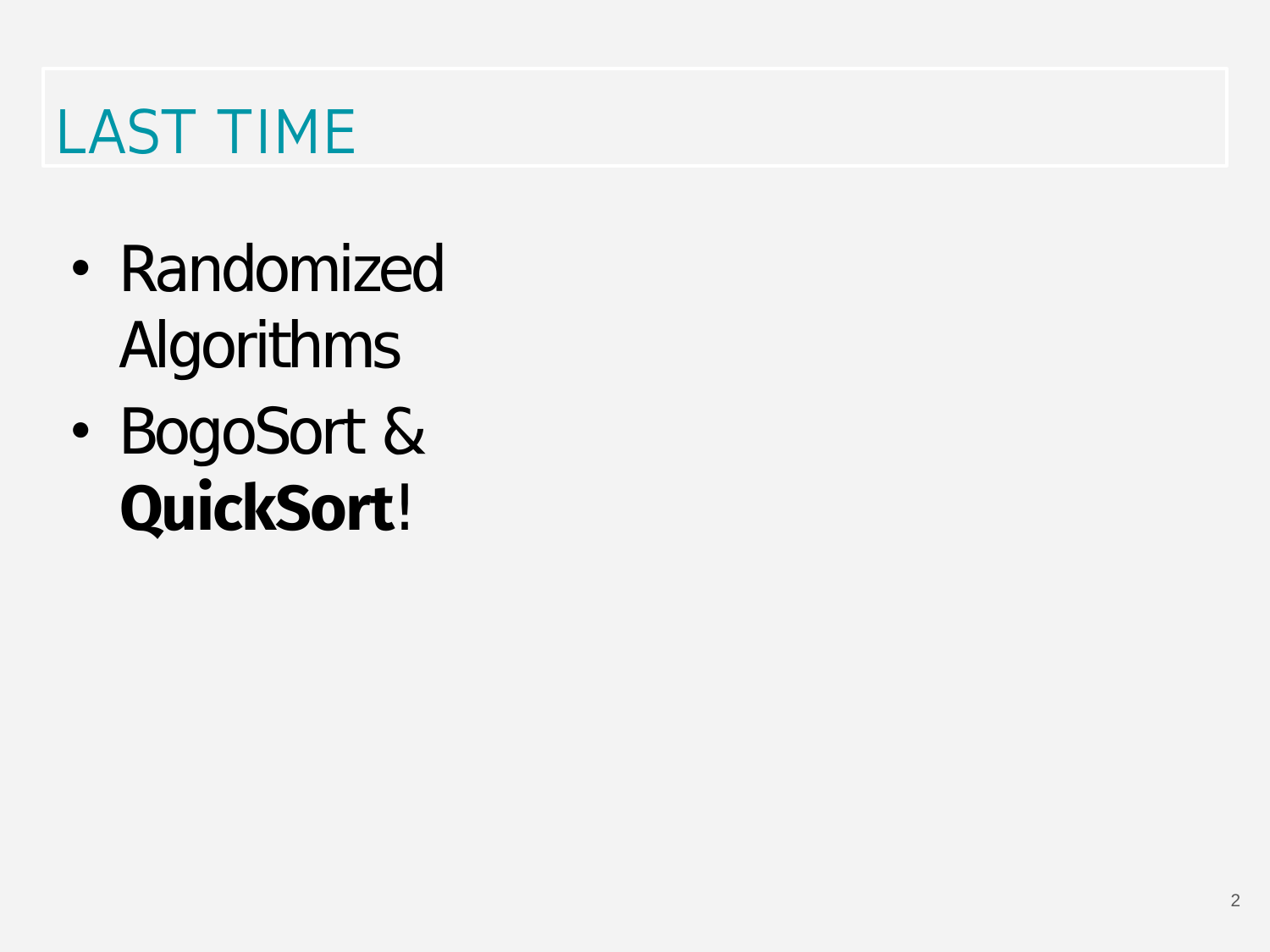

LAST TIME
Randomized Algorithms
BogoSort & QuickSort!
2